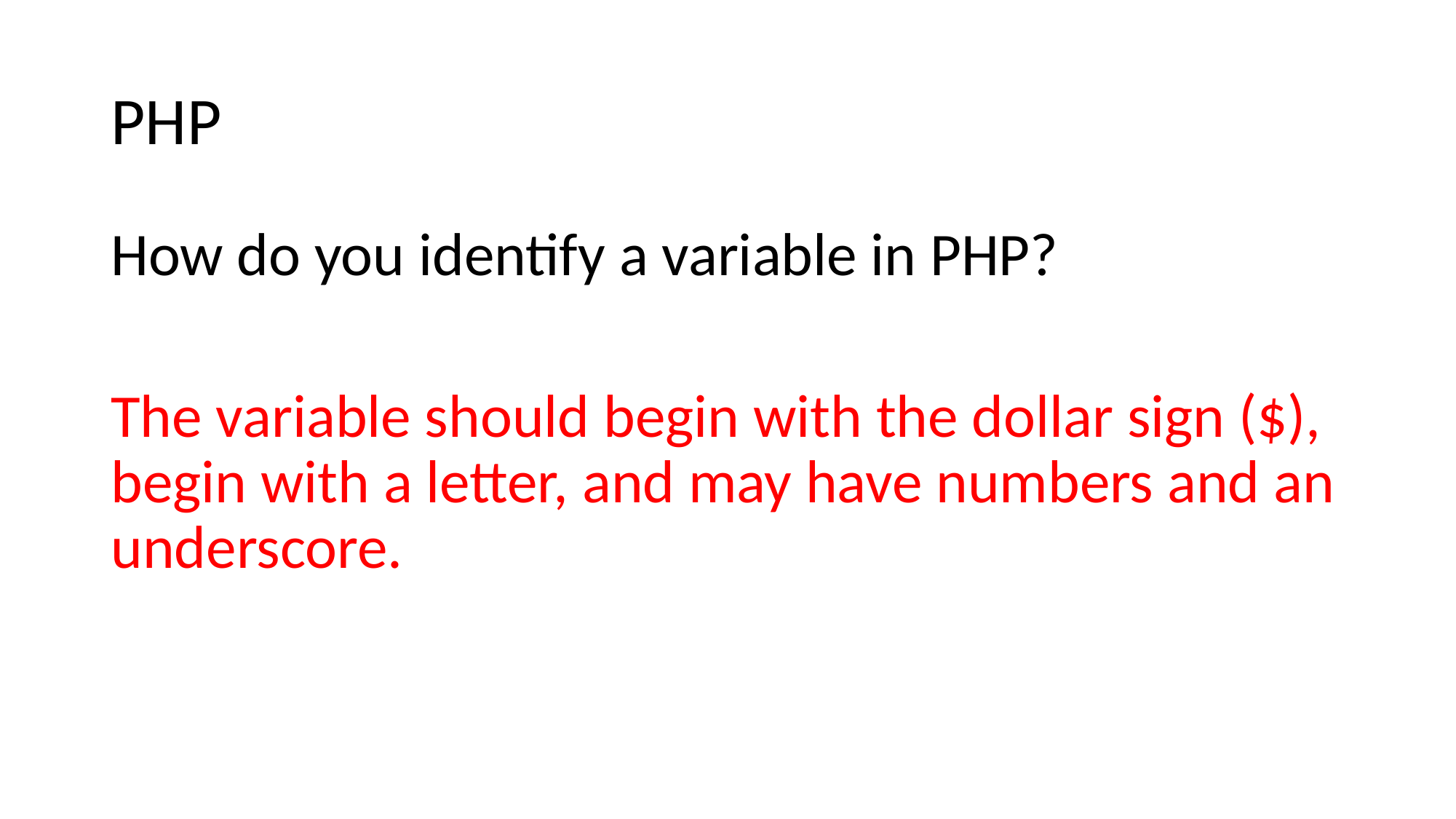

# PHP
How do you identify a variable in PHP?

The variable should begin with the dollar sign ($), begin with a letter, and may have numbers and an underscore.